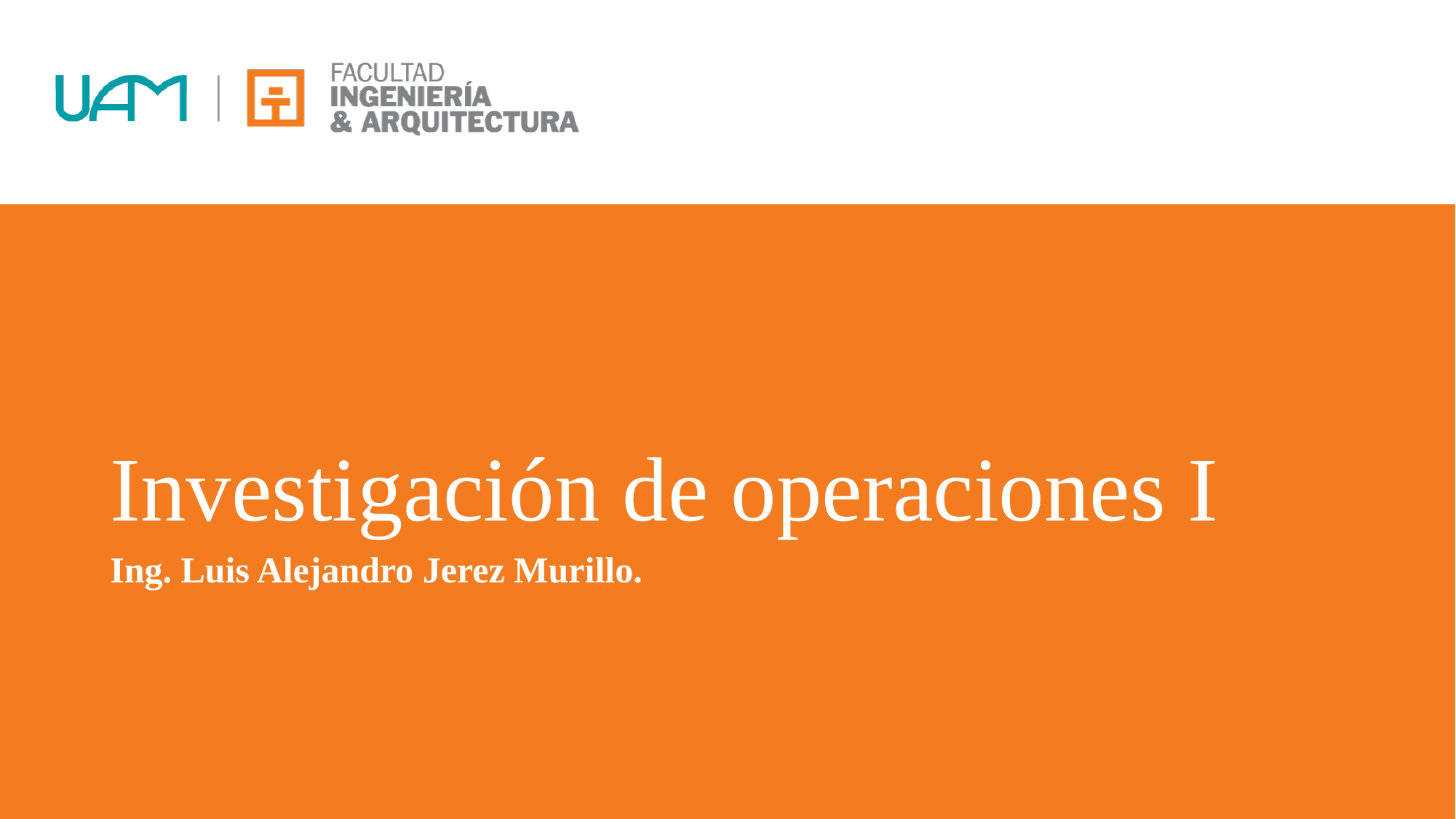

# Investigación de operaciones I
Ing. Luis Alejandro Jerez Murillo.